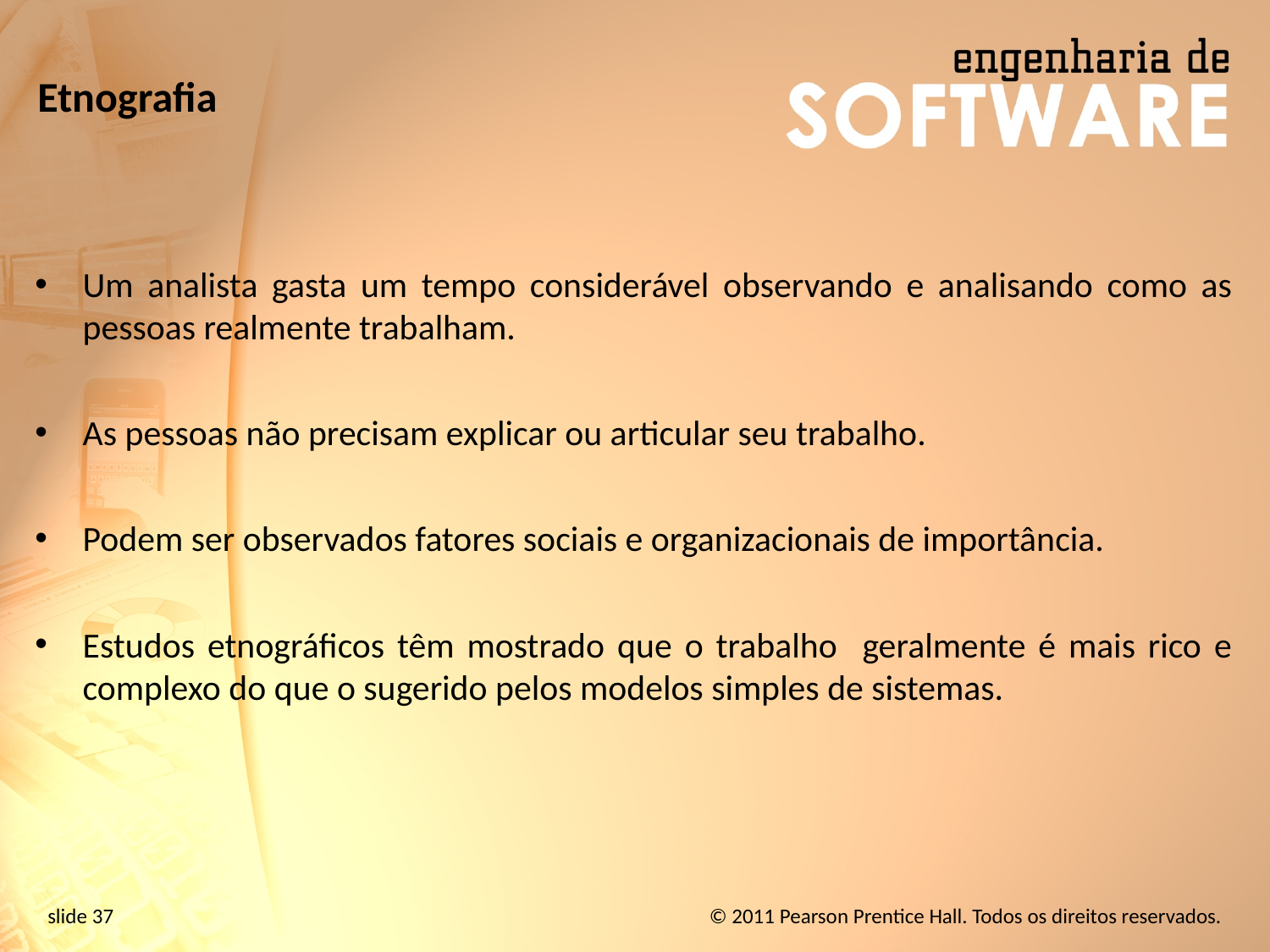

# Etnografia
Um analista gasta um tempo considerável observando e analisando como as pessoas realmente trabalham.

As pessoas não precisam explicar ou articular seu trabalho.

Podem ser observados fatores sociais e organizacionais de importância.

Estudos etnográficos têm mostrado que o trabalho  geralmente é mais rico e complexo do que o sugerido pelos modelos simples de sistemas.